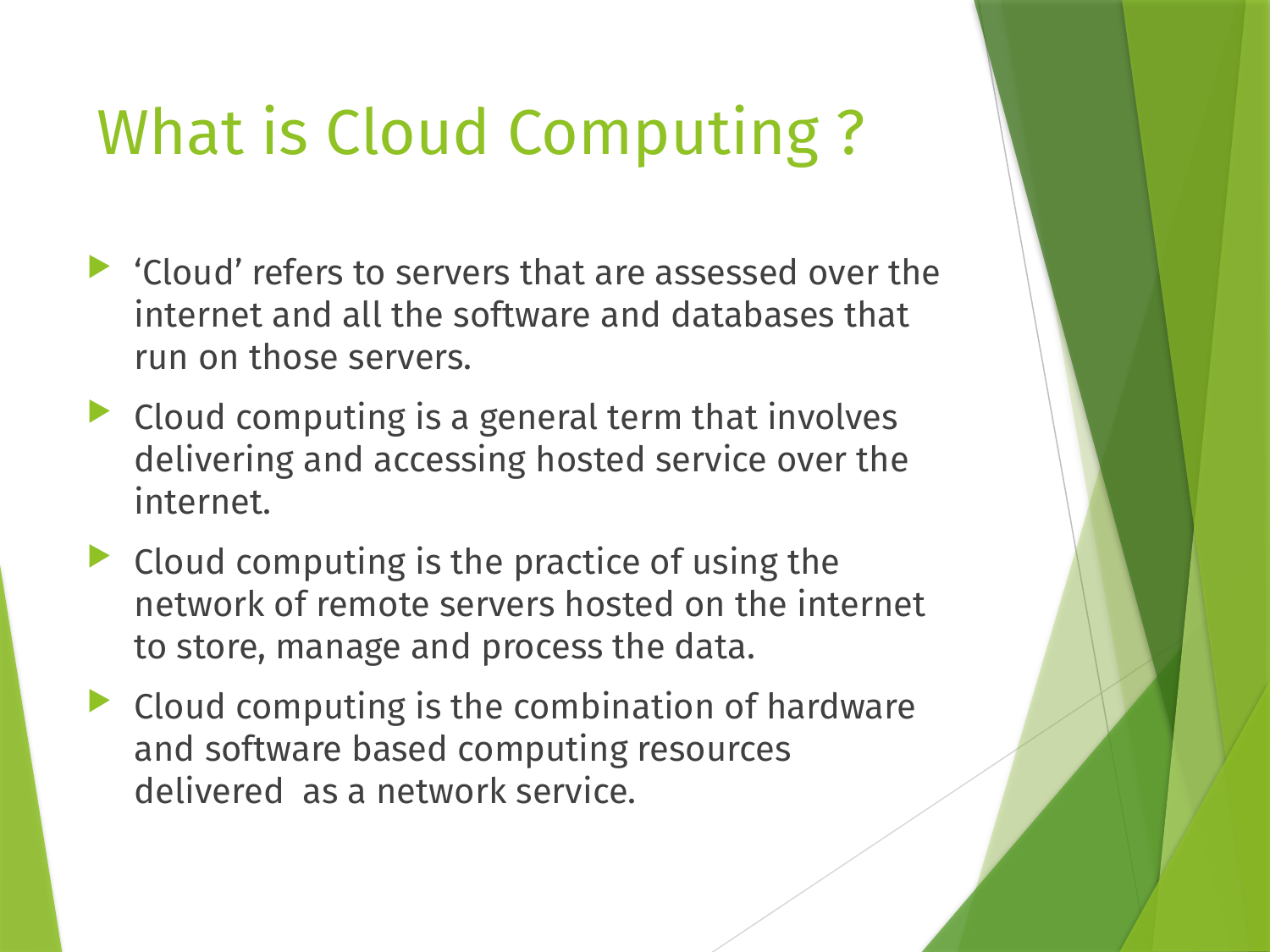

# What is Cloud Computing ?
‘Cloud’ refers to servers that are assessed over the internet and all the software and databases that run on those servers.
Cloud computing is a general term that involves delivering and accessing hosted service over the internet.
Cloud computing is the practice of using the network of remote servers hosted on the internet to store, manage and process the data.
Cloud computing is the combination of hardware and software based computing resources delivered  as a network service.